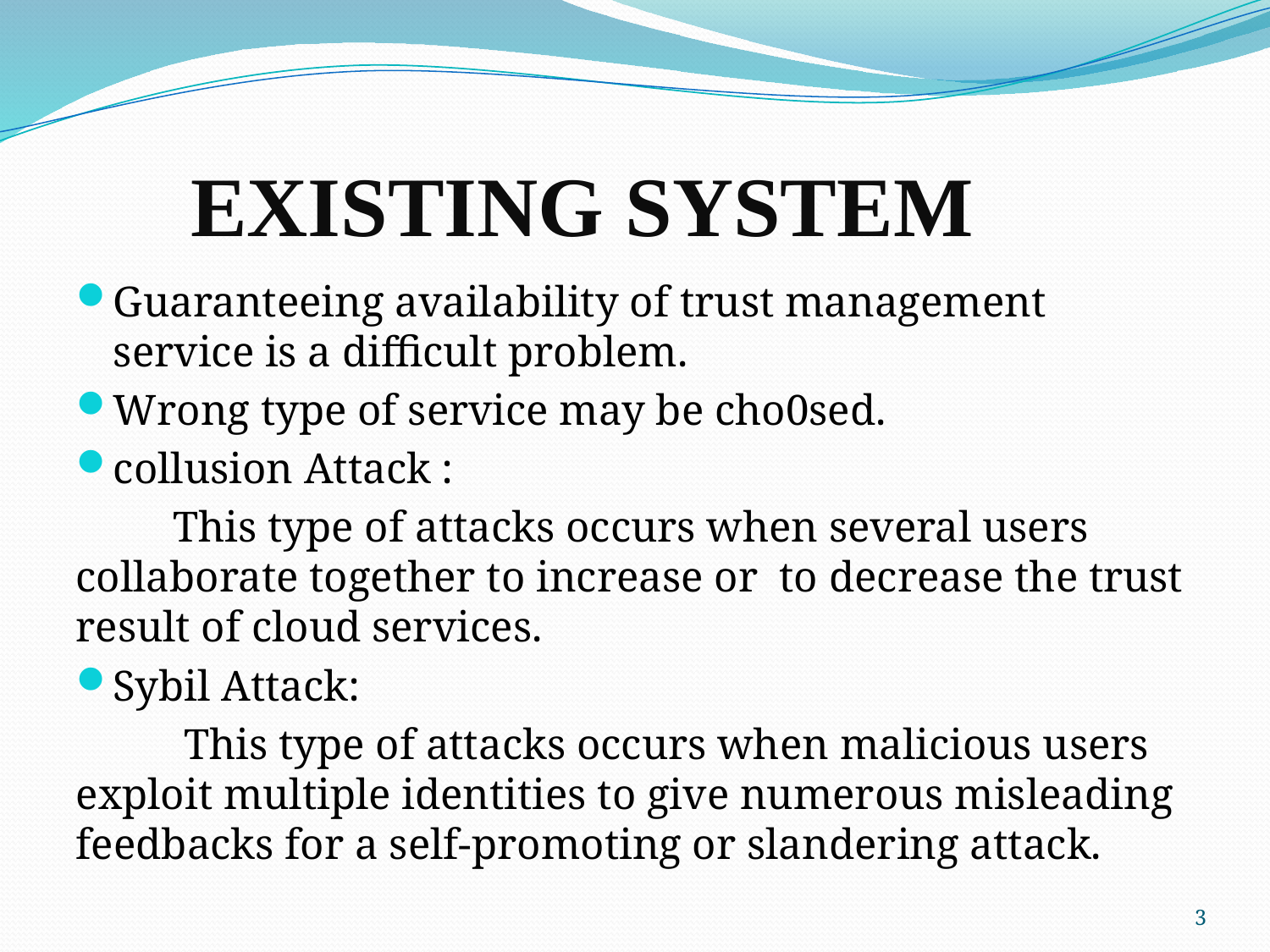

# EXISTING SYSTEM
Guaranteeing availability of trust management service is a difficult problem.
Wrong type of service may be cho0sed.
collusion Attack :
         This type of attacks occurs when several users collaborate together to increase or  to decrease the trust result of cloud services.
Sybil Attack:
          This type of attacks occurs when malicious users exploit multiple identities to give numerous misleading feedbacks for a self-promoting or slandering attack.

3